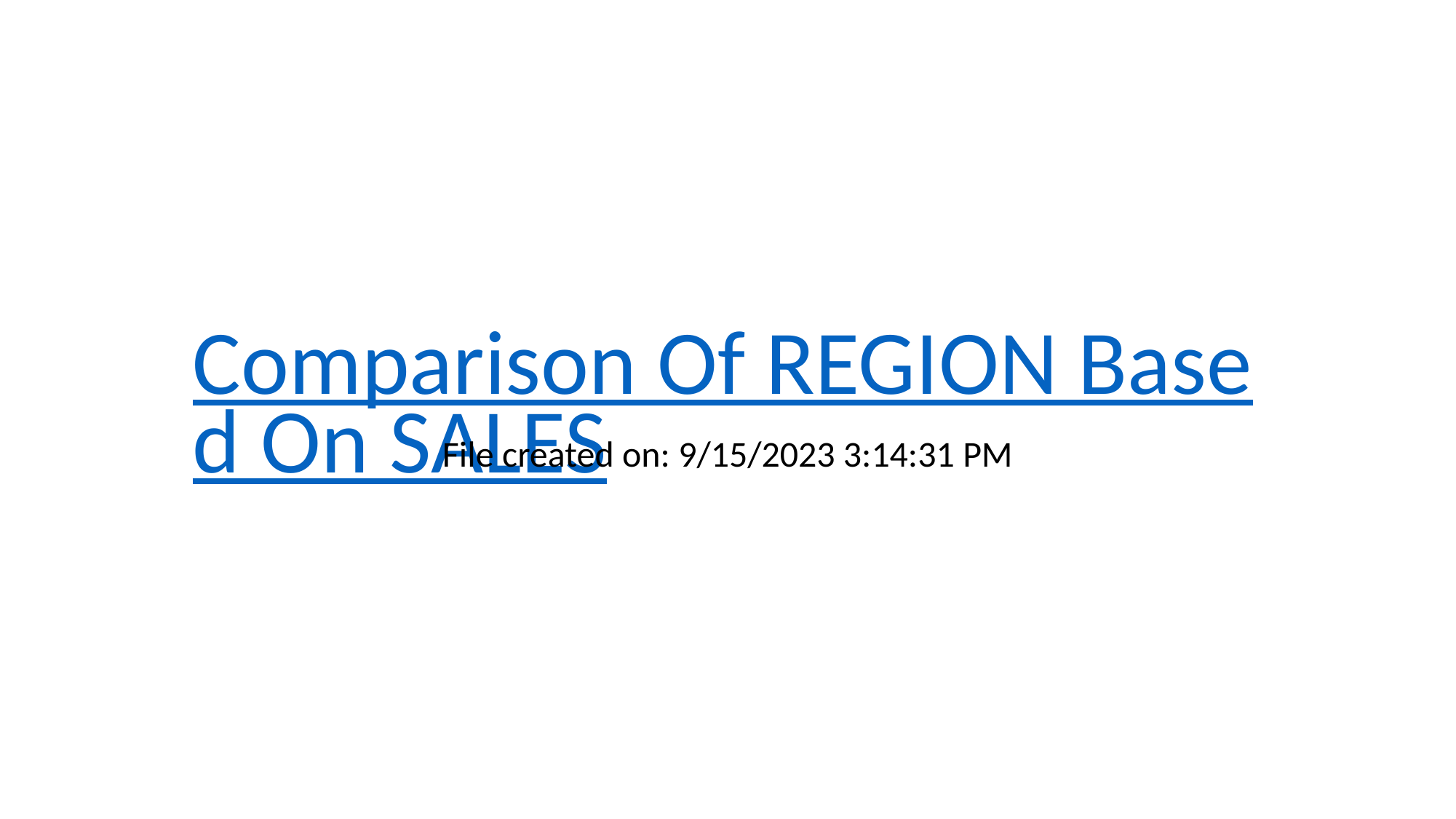

# Comparison Of REGION Based On SALES
File created on: 9/15/2023 3:14:31 PM